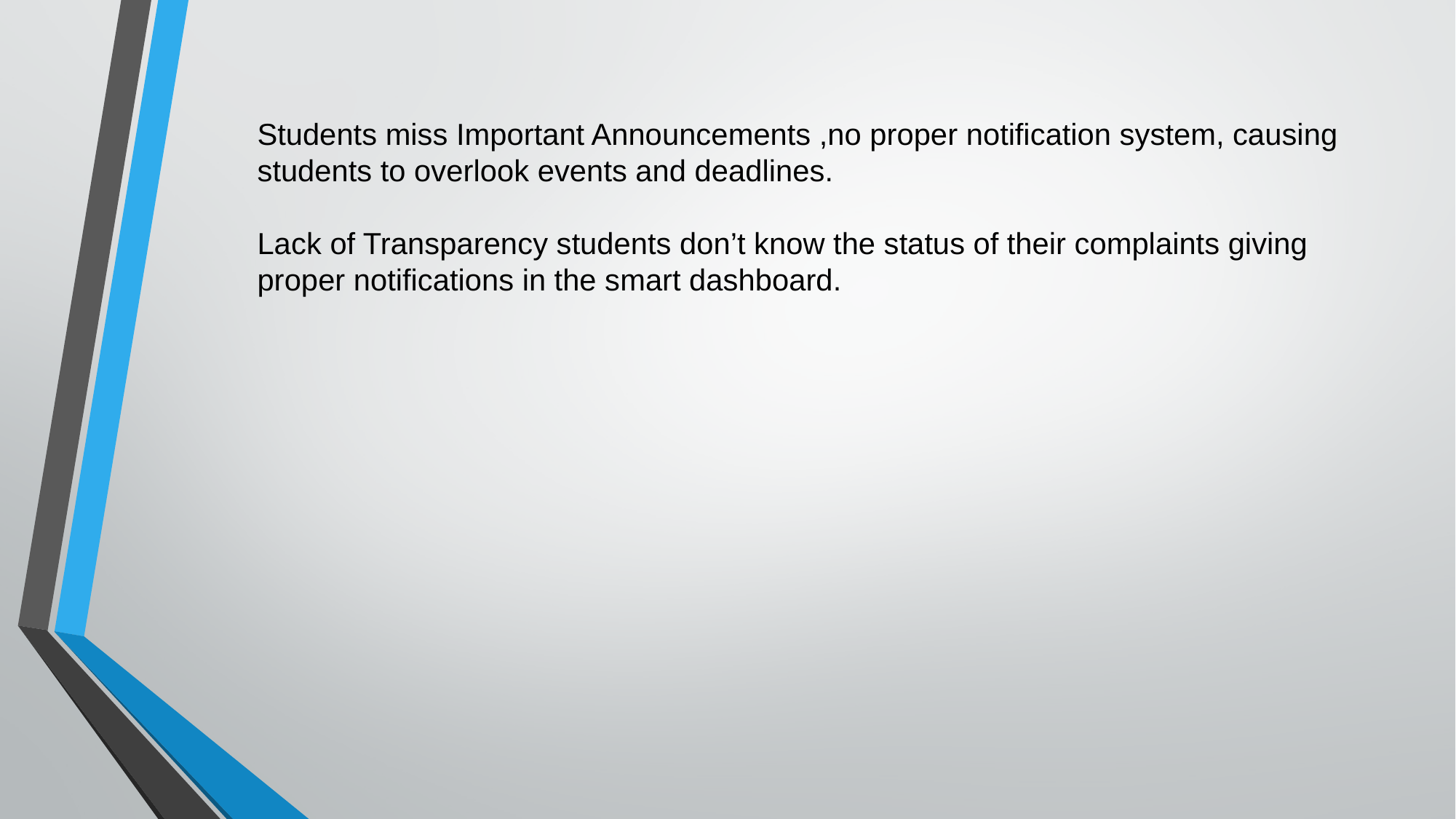

Students miss Important Announcements ,no proper notification system, causing students to overlook events and deadlines.

Lack of Transparency students don’t know the status of their complaints giving proper notifications in the smart dashboard.